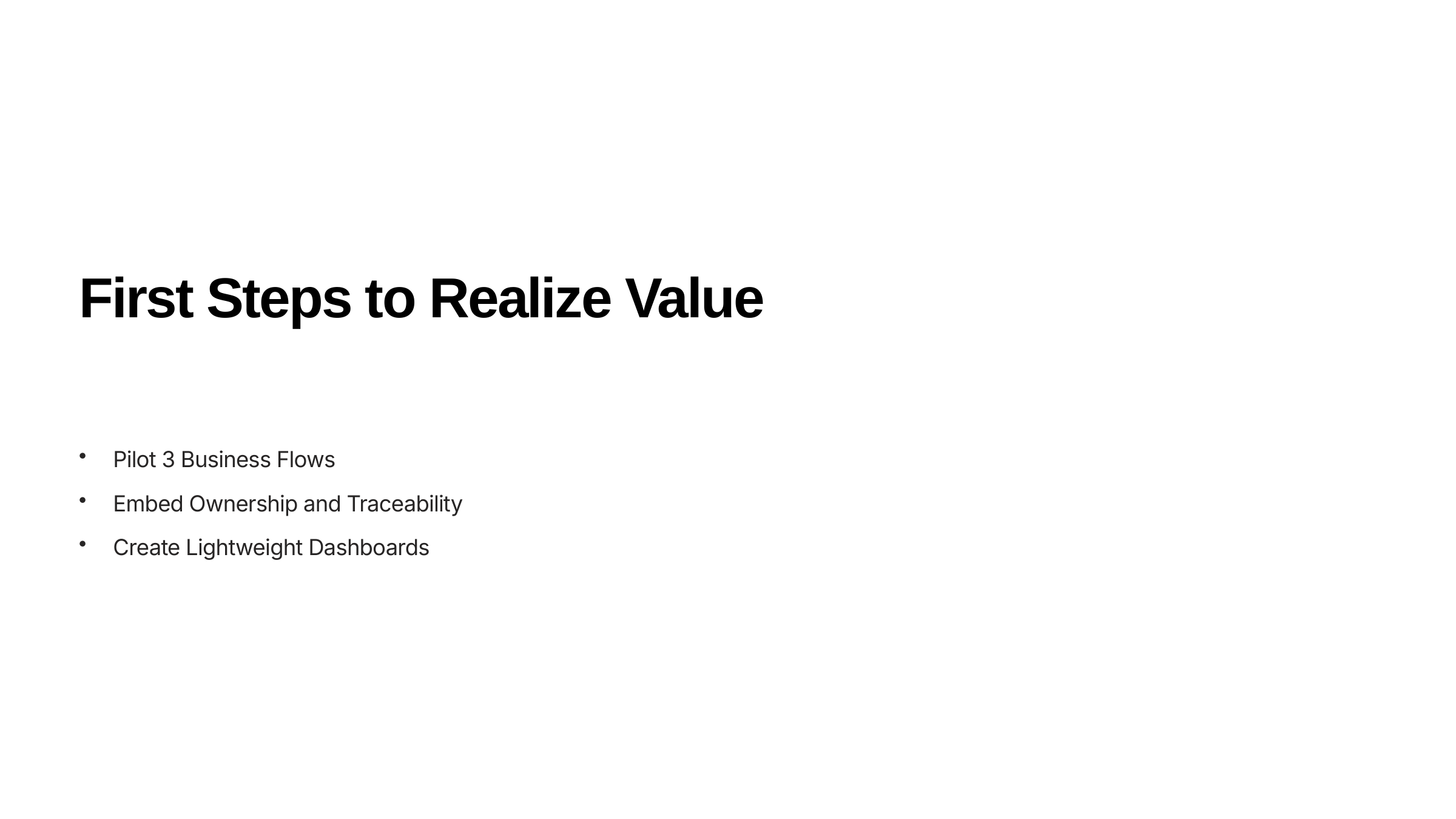

First Steps to Realize Value

Pilot 3 Business Flows
Embed Ownership and Traceability
Create Lightweight Dashboards